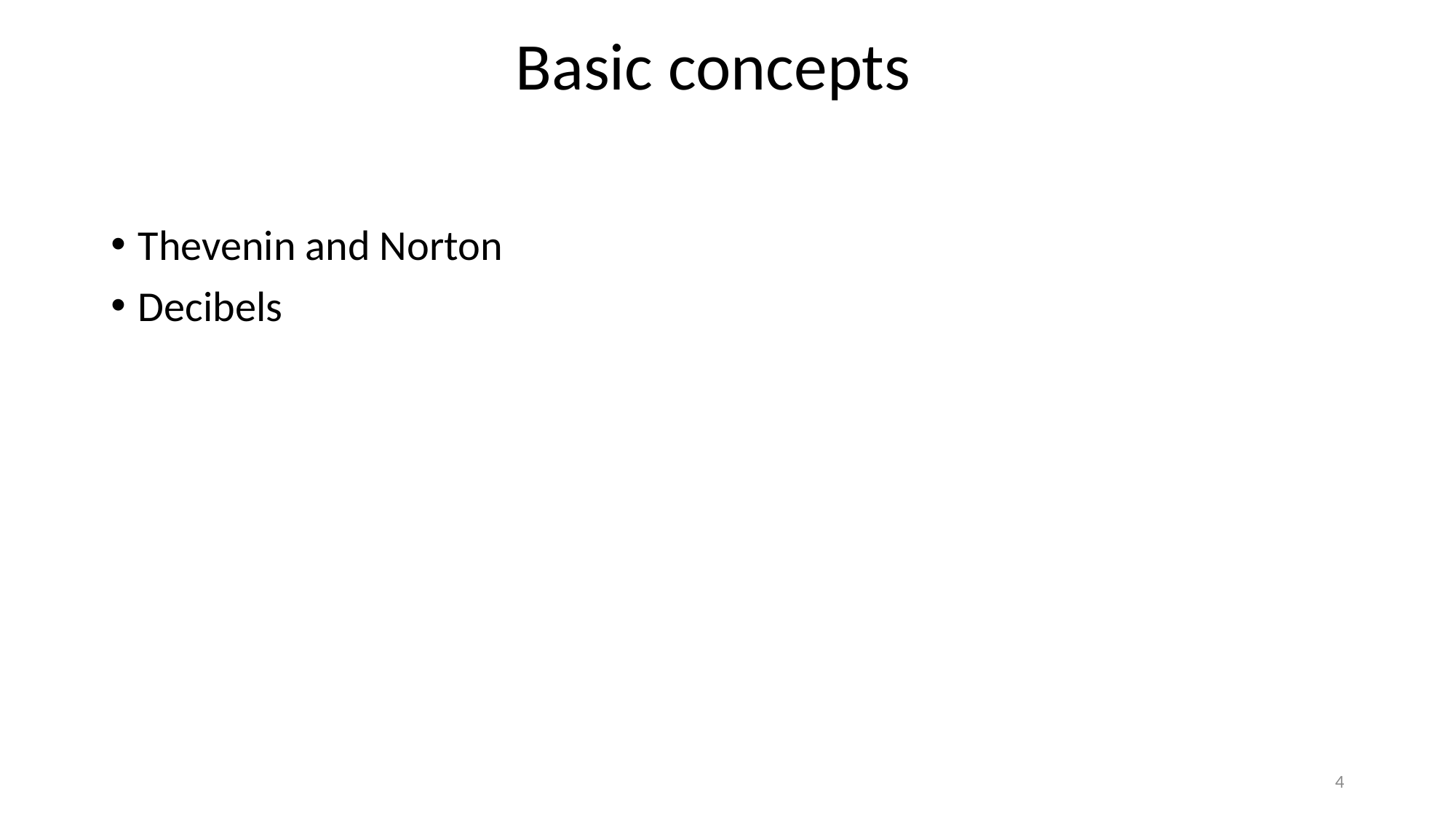

# Basic concepts
Thevenin and Norton
Decibels

4